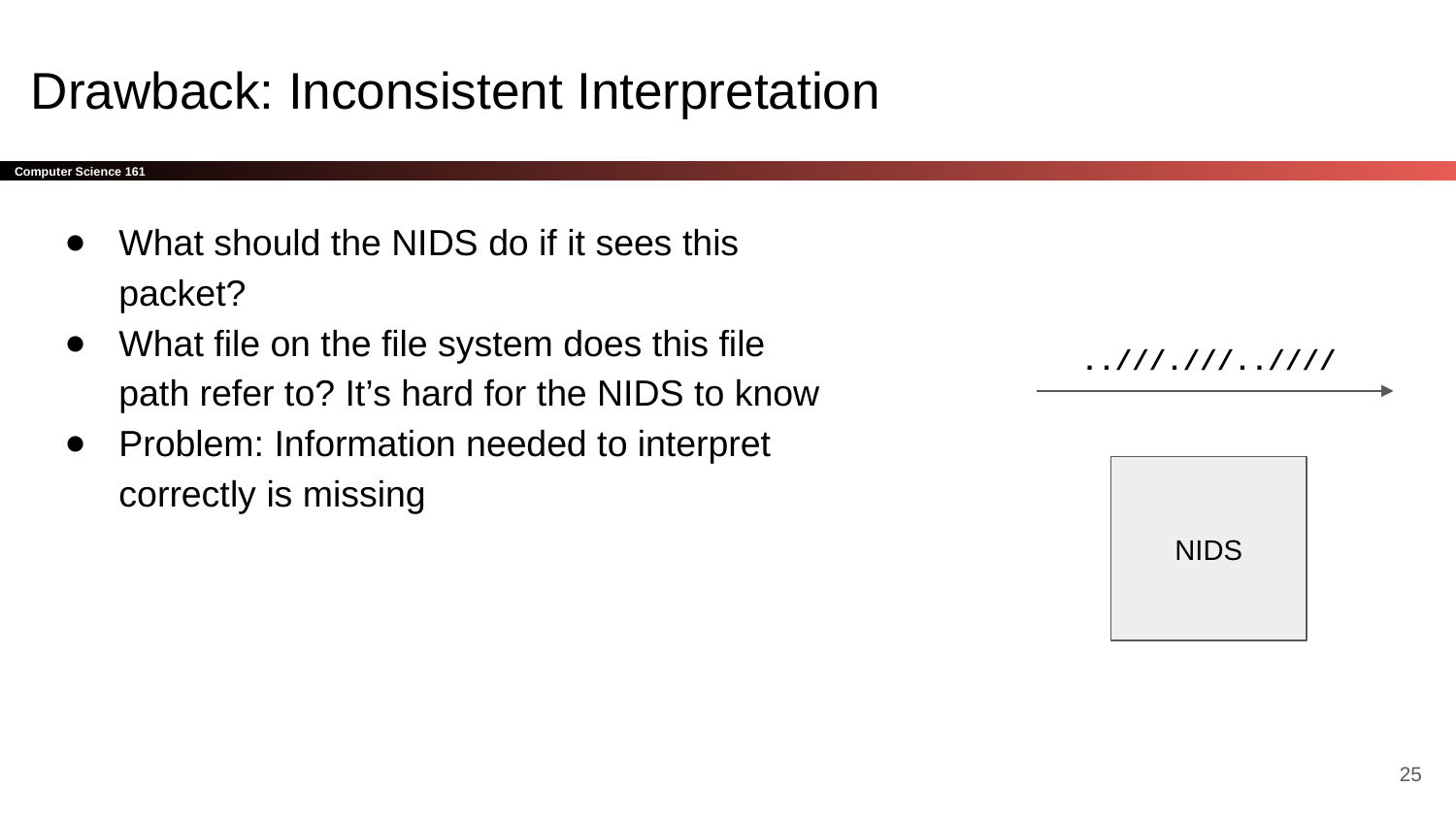

# Drawback: Inconsistent Interpretation
What should the NIDS do if it sees this packet?
What file on the file system does this file path refer to? It’s hard for the NIDS to know
Problem: Information needed to interpret correctly is missing
..///.///..////
NIDS
25